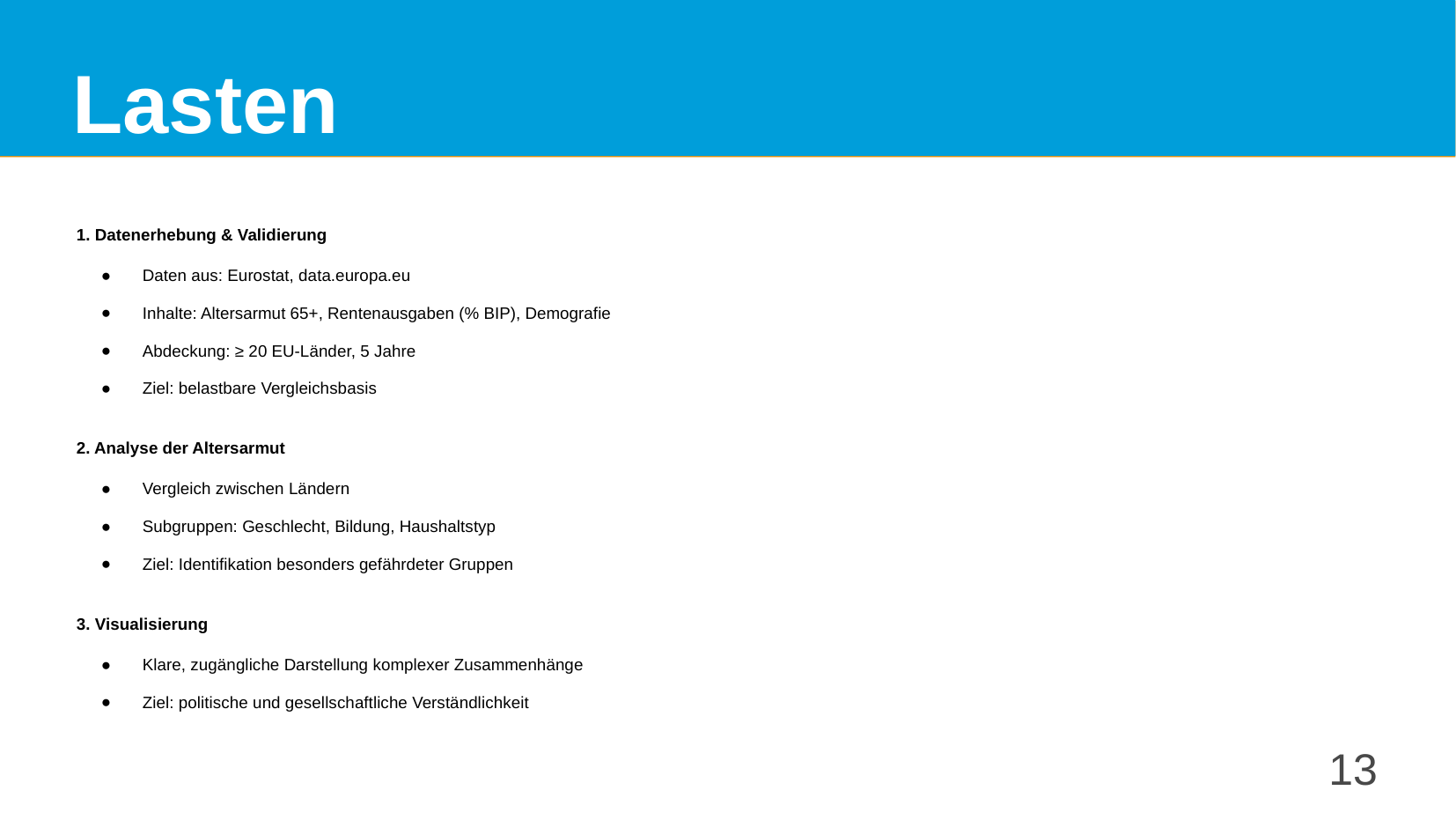

# Lasten
1. Datenerhebung & Validierung
Daten aus: Eurostat, data.europa.eu
Inhalte: Altersarmut 65+, Rentenausgaben (% BIP), Demografie
Abdeckung: ≥ 20 EU-Länder, 5 Jahre
Ziel: belastbare Vergleichsbasis
2. Analyse der Altersarmut
Vergleich zwischen Ländern
Subgruppen: Geschlecht, Bildung, Haushaltstyp
Ziel: Identifikation besonders gefährdeter Gruppen
3. Visualisierung
Klare, zugängliche Darstellung komplexer Zusammenhänge
Ziel: politische und gesellschaftliche Verständlichkeit

13